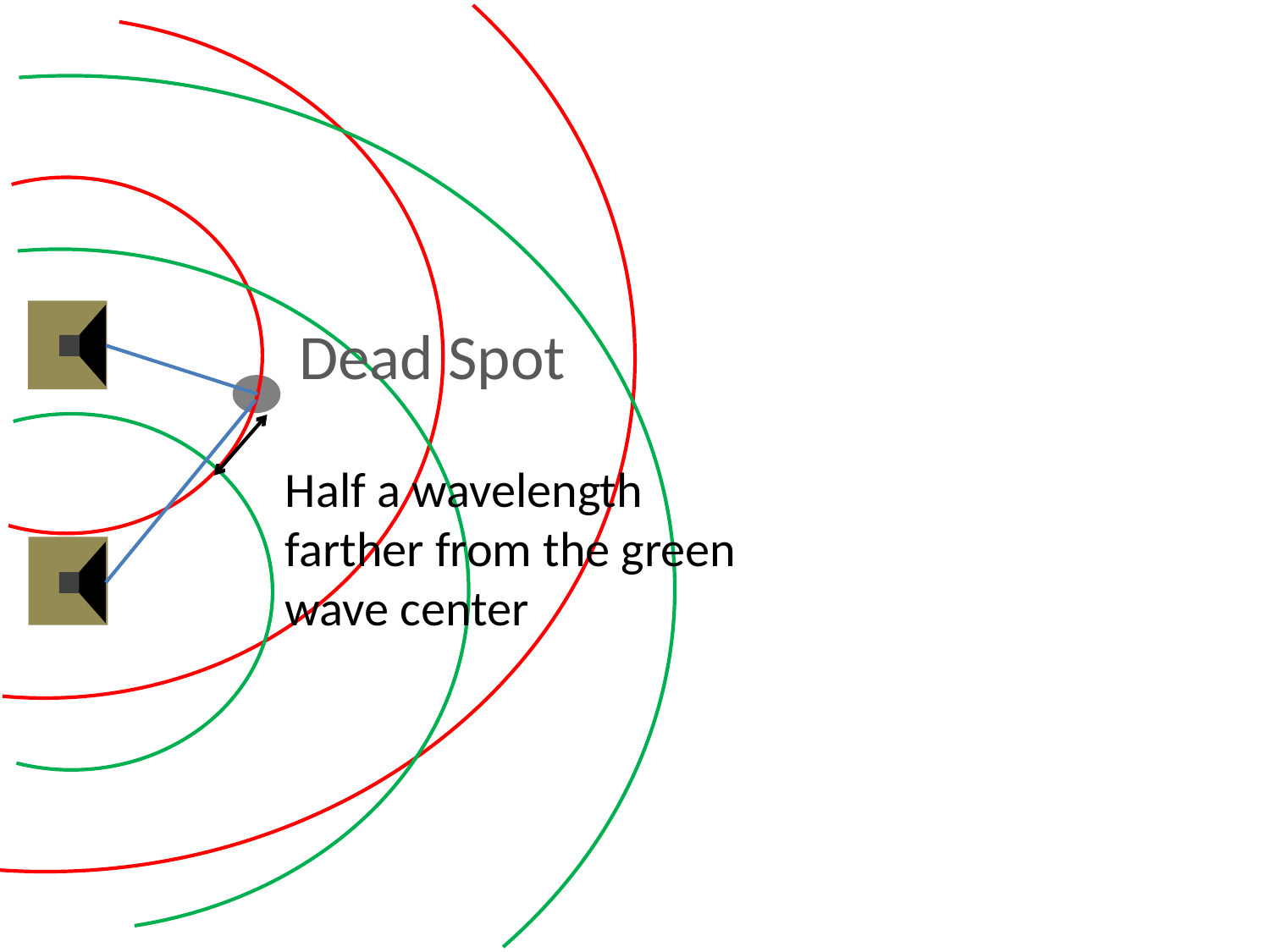

Dead Spot

Half a wavelength farther from the green wave center